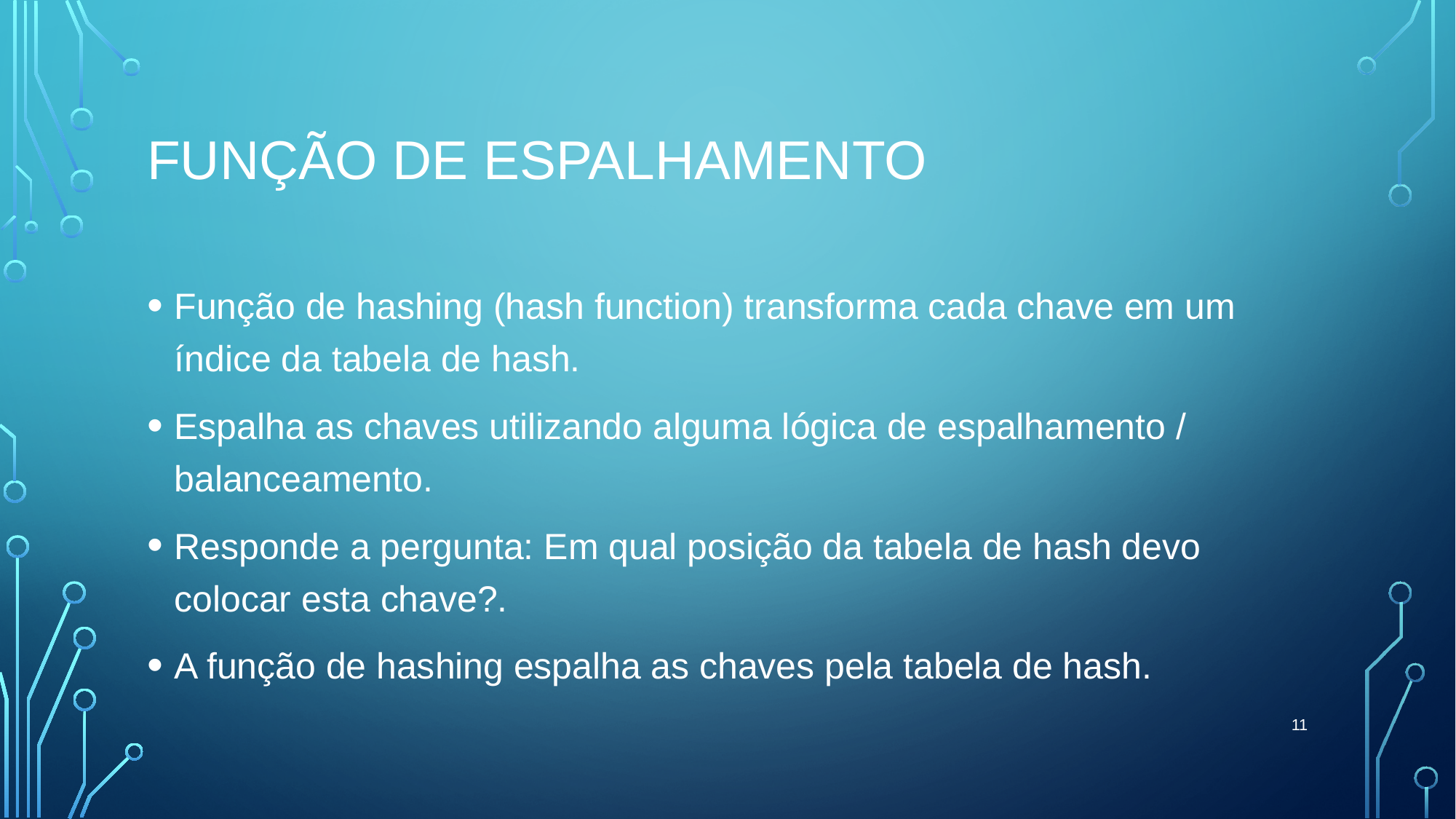

# Função de espalhamento
Função de hashing (hash function) transforma cada chave em um índice da tabela de hash.
Espalha as chaves utilizando alguma lógica de espalhamento / balanceamento.
Responde a pergunta: Em qual posição da tabela de hash devo colocar esta chave?.
A função de hashing espalha as chaves pela tabela de hash.
11